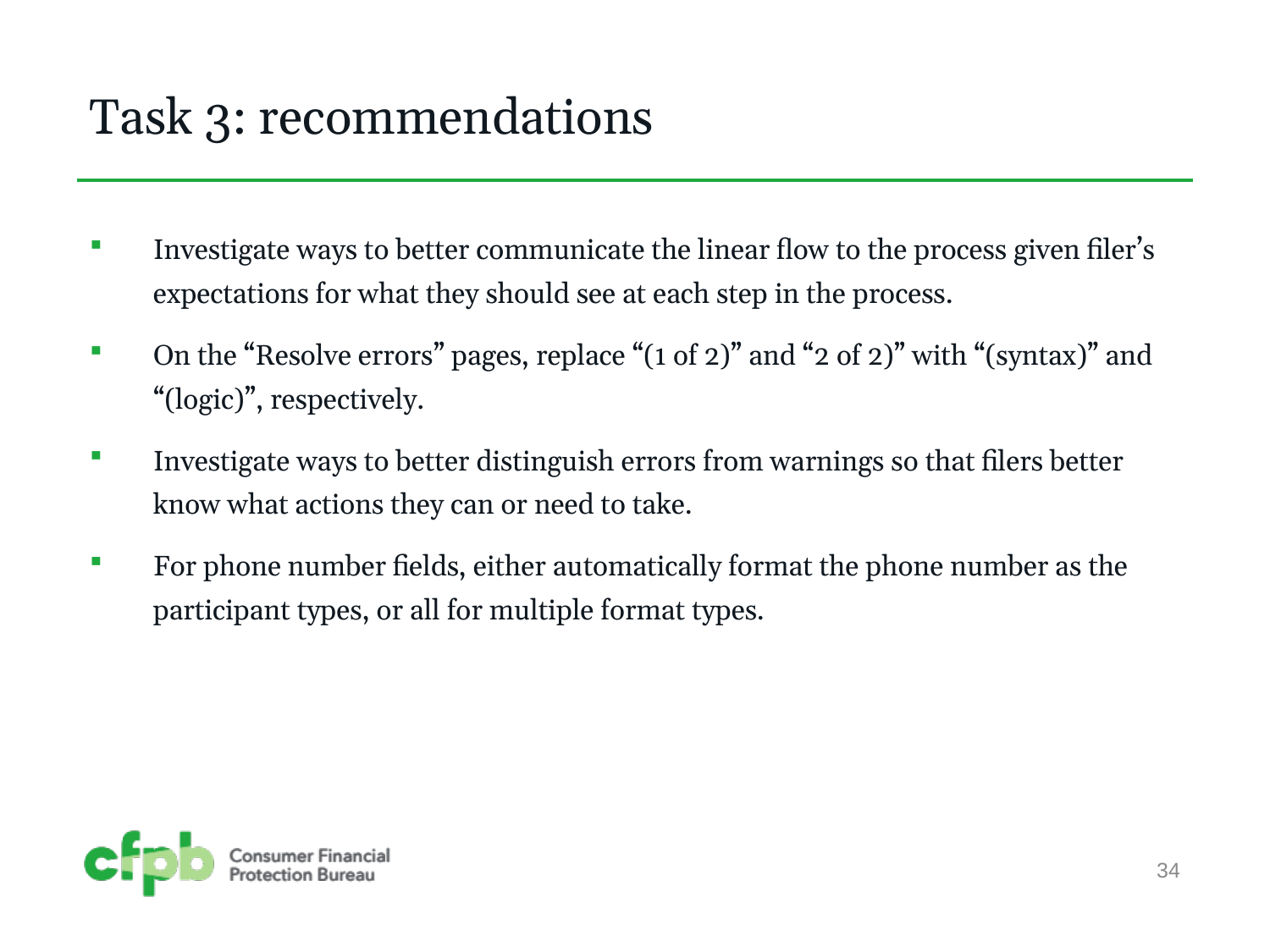

# Task 3: recommendations
Investigate ways to better communicate the linear flow to the process given filer’s expectations for what they should see at each step in the process.
On the “Resolve errors” pages, replace “(1 of 2)” and “2 of 2)” with “(syntax)” and “(logic)”, respectively.
Investigate ways to better distinguish errors from warnings so that filers better know what actions they can or need to take.
For phone number fields, either automatically format the phone number as the participant types, or all for multiple format types.

34